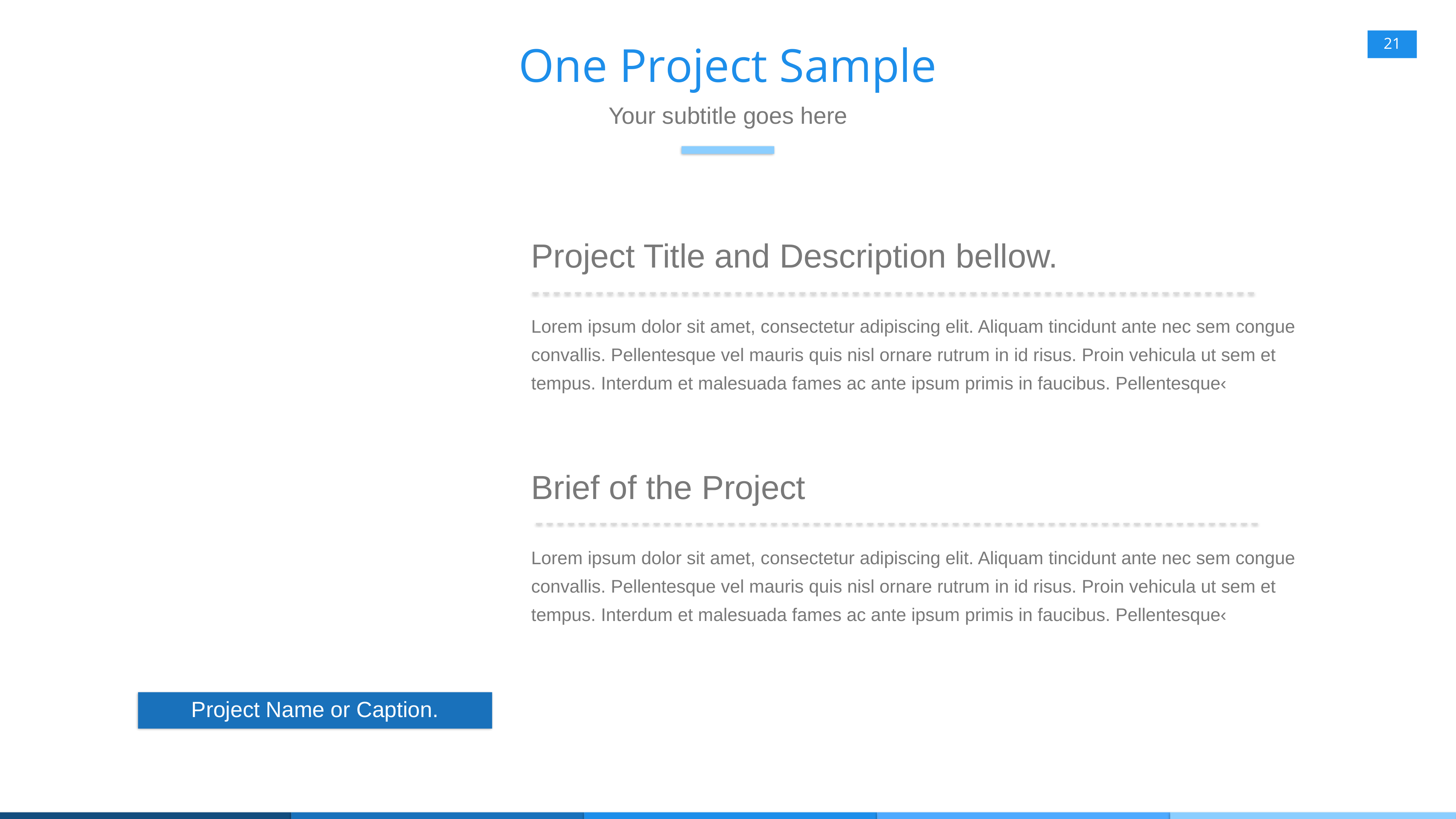

21
One Project Sample
Your subtitle goes here

Project Title and Description bellow.
Lorem ipsum dolor sit amet, consectetur adipiscing elit. Aliquam tincidunt ante nec sem congue convallis. Pellentesque vel mauris quis nisl ornare rutrum in id risus. Proin vehicula ut sem et tempus. Interdum et malesuada fames ac ante ipsum primis in faucibus. Pellentesque‹
Brief of the Project
Lorem ipsum dolor sit amet, consectetur adipiscing elit. Aliquam tincidunt ante nec sem congue convallis. Pellentesque vel mauris quis nisl ornare rutrum in id risus. Proin vehicula ut sem et tempus. Interdum et malesuada fames ac ante ipsum primis in faucibus. Pellentesque‹
Project Name or Caption.